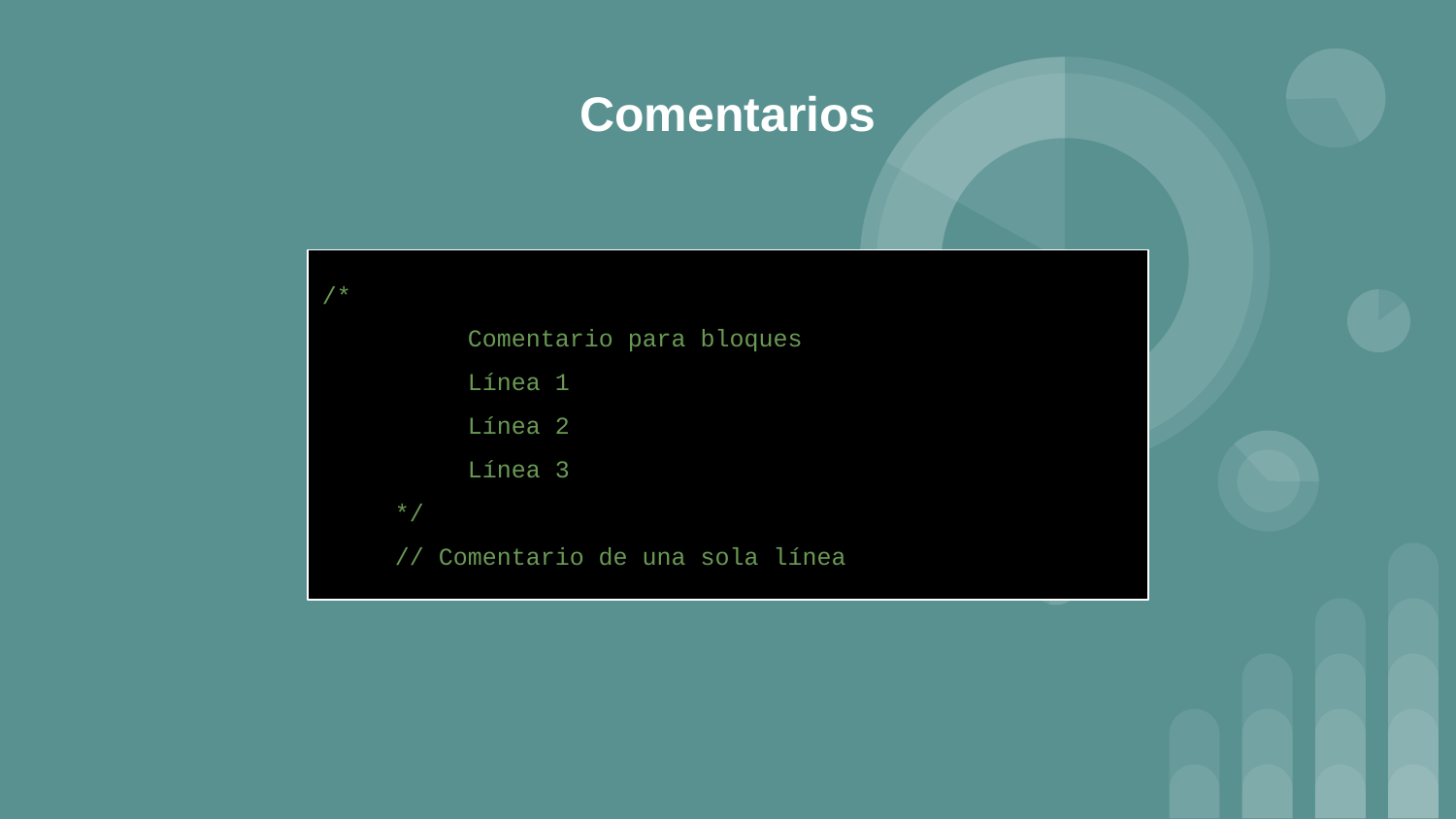

# Comentarios

/*
Comentario para bloques
Línea 1
Línea 2
Línea 3
*/
// Comentario de una sola línea